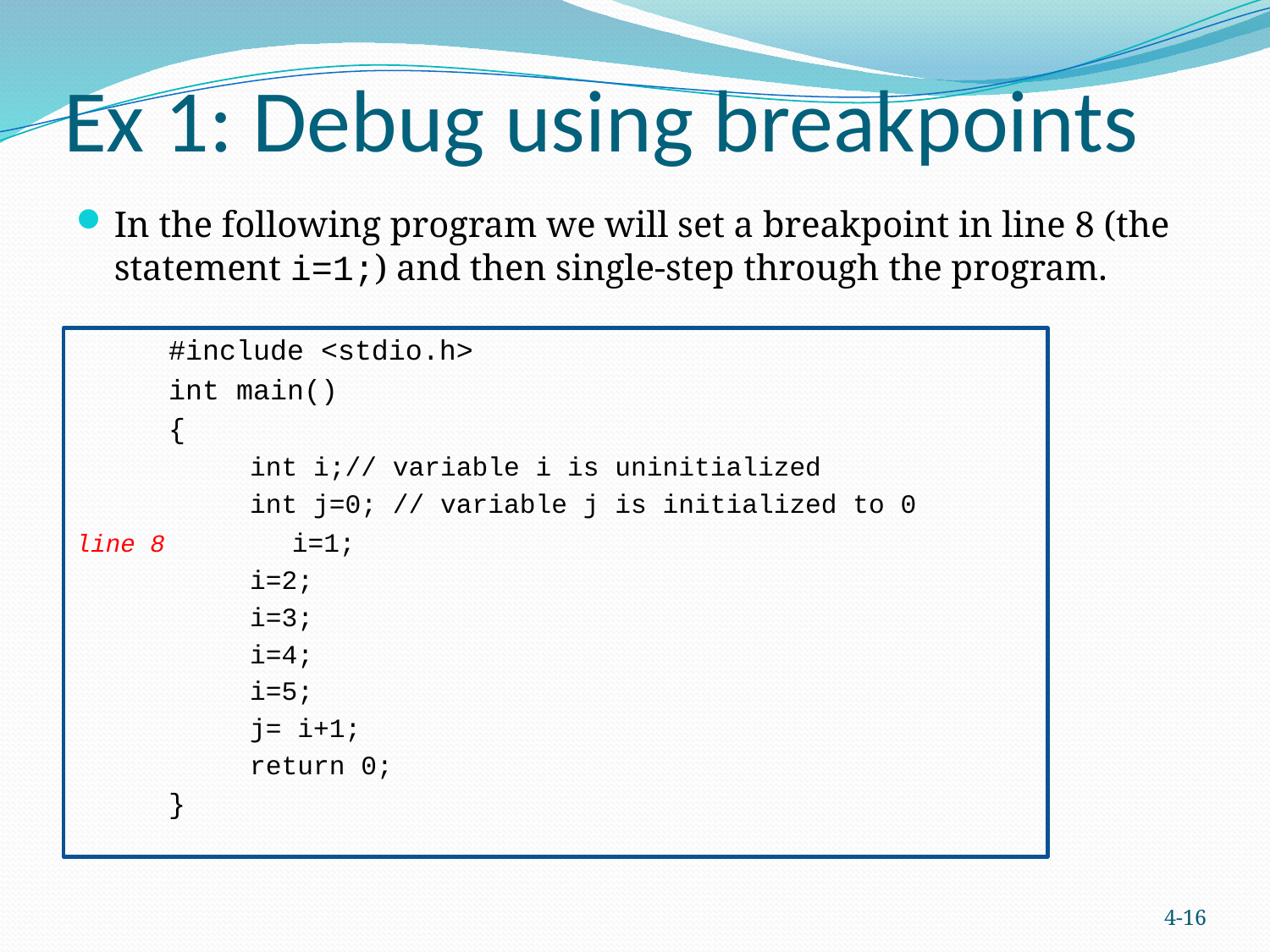

# Ex 1: Debug using breakpoints
In the following program we will set a breakpoint in line 8 (the statement i=1;) and then single-step through the program.

#include <stdio.h>
int main()
{
int i;// variable i is uninitialized
int j=0; // variable j is initialized to 0
line 8	   i=1;
i=2;
i=3;
i=4;
i=5;
j= i+1;
return 0;
}

4-16